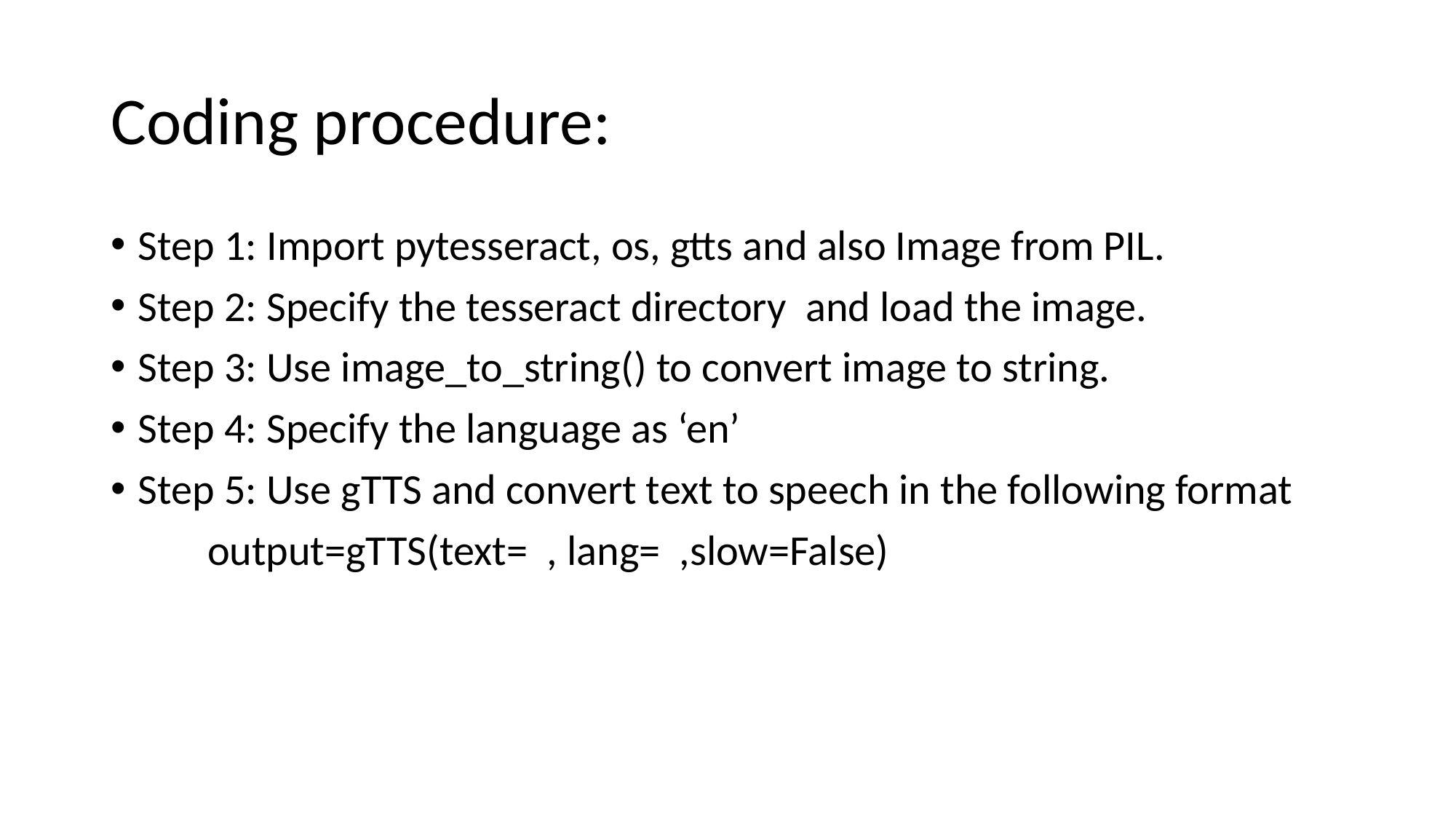

# Coding procedure:
Step 1: Import pytesseract, os, gtts and also Image from PIL.
Step 2: Specify the tesseract directory  and load the image.
Step 3: Use image_to_string() to convert image to string.
Step 4: Specify the language as ‘en’
Step 5: Use gTTS and convert text to speech in the following format
          output=gTTS(text=  , lang=  ,slow=False)